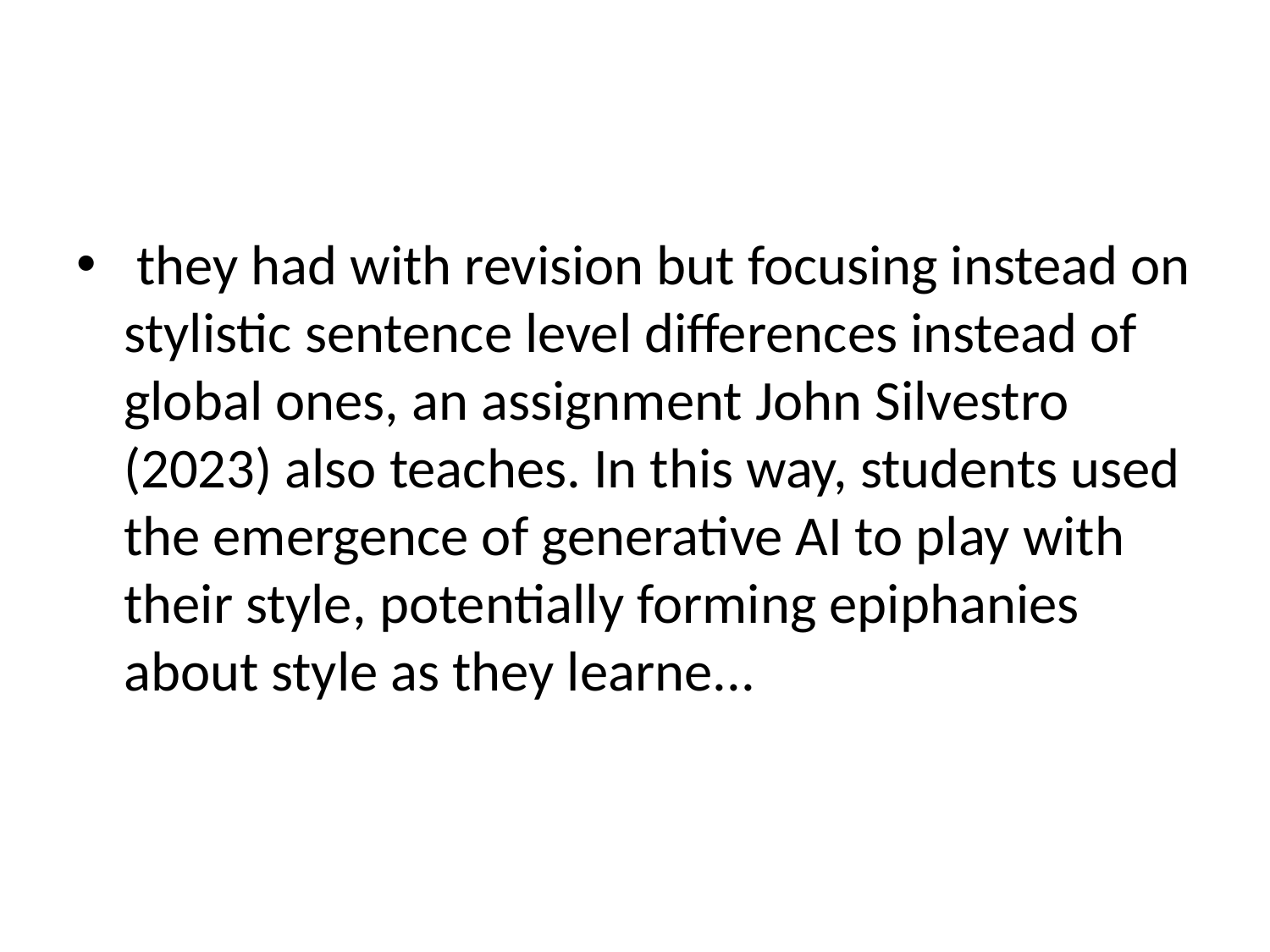

#
 they had with revision but focusing instead on stylistic sentence level differences instead of global ones, an assignment John Silvestro (2023) also teaches. In this way, students used the emergence of generative AI to play with their style, potentially forming epiphanies about style as they learne...